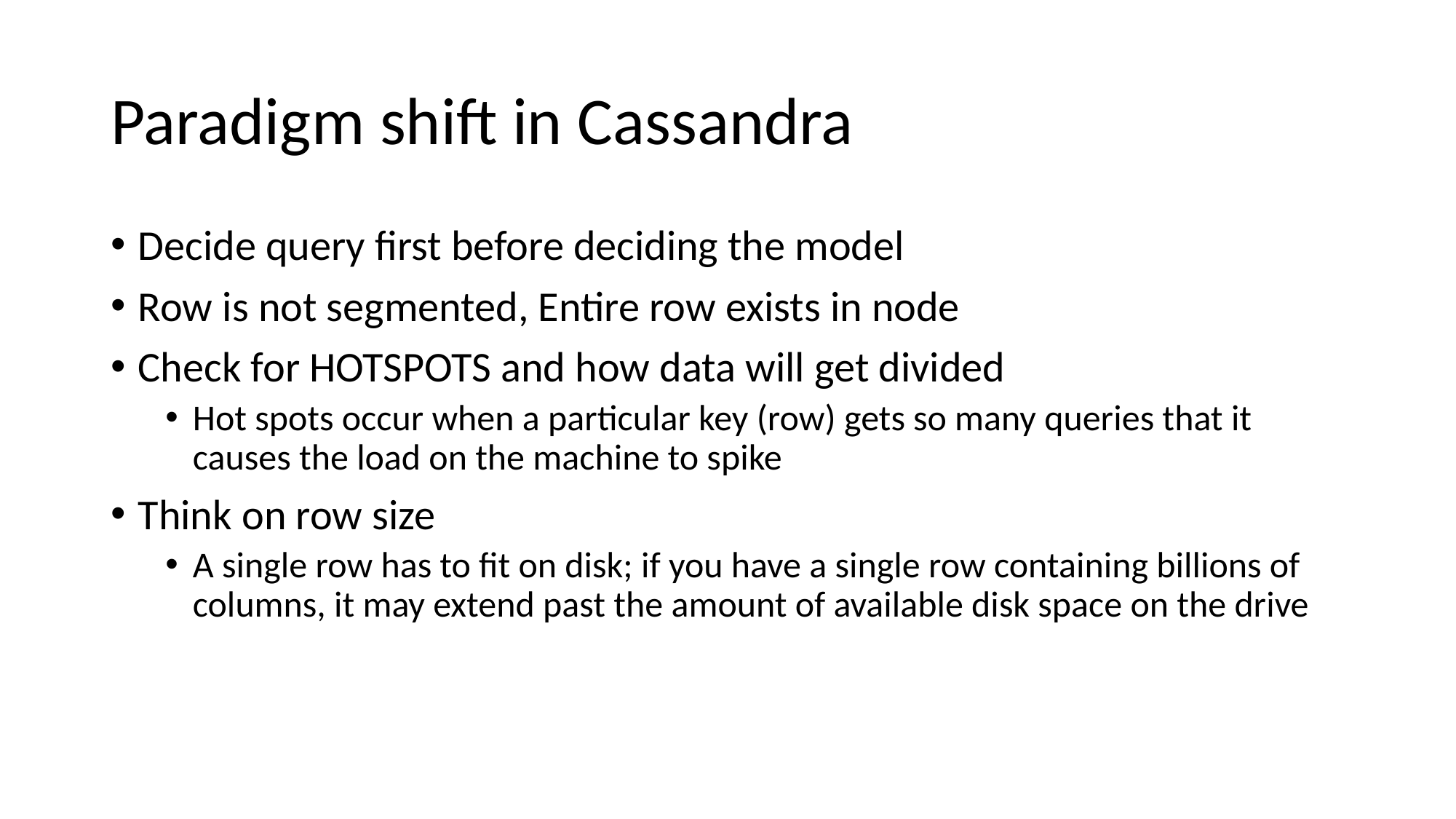

# Paradigm shift in Cassandra
Decide query first before deciding the model
Row is not segmented, Entire row exists in node
Check for HOTSPOTS and how data will get divided
Hot spots occur when a particular key (row) gets so many queries that it causes the load on the machine to spike
Think on row size
A single row has to fit on disk; if you have a single row containing billions of columns, it may extend past the amount of available disk space on the drive